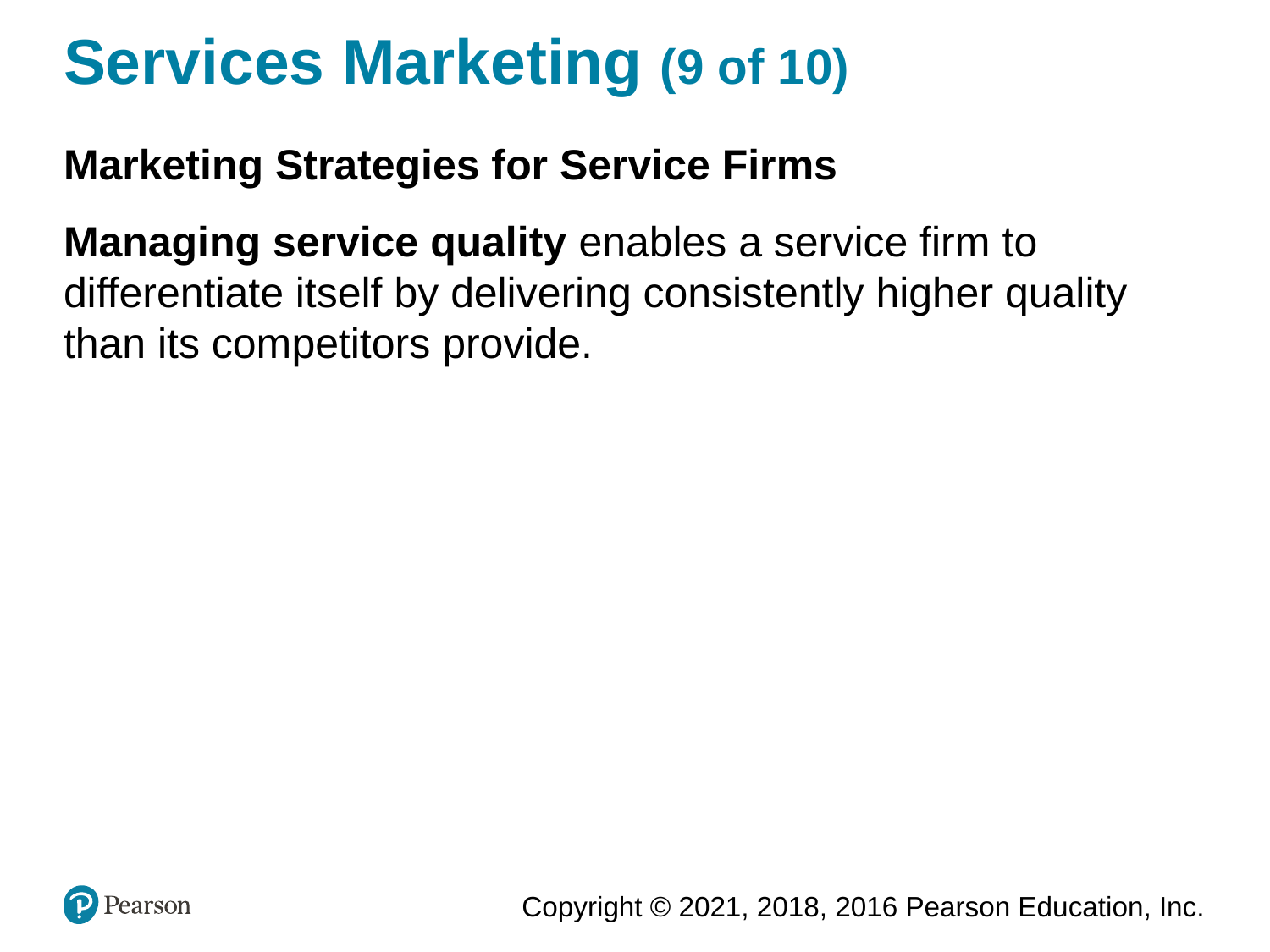

# Services Marketing (9 of 10)
Marketing Strategies for Service Firms
Managing service quality enables a service firm to differentiate itself by delivering consistently higher quality than its competitors provide.